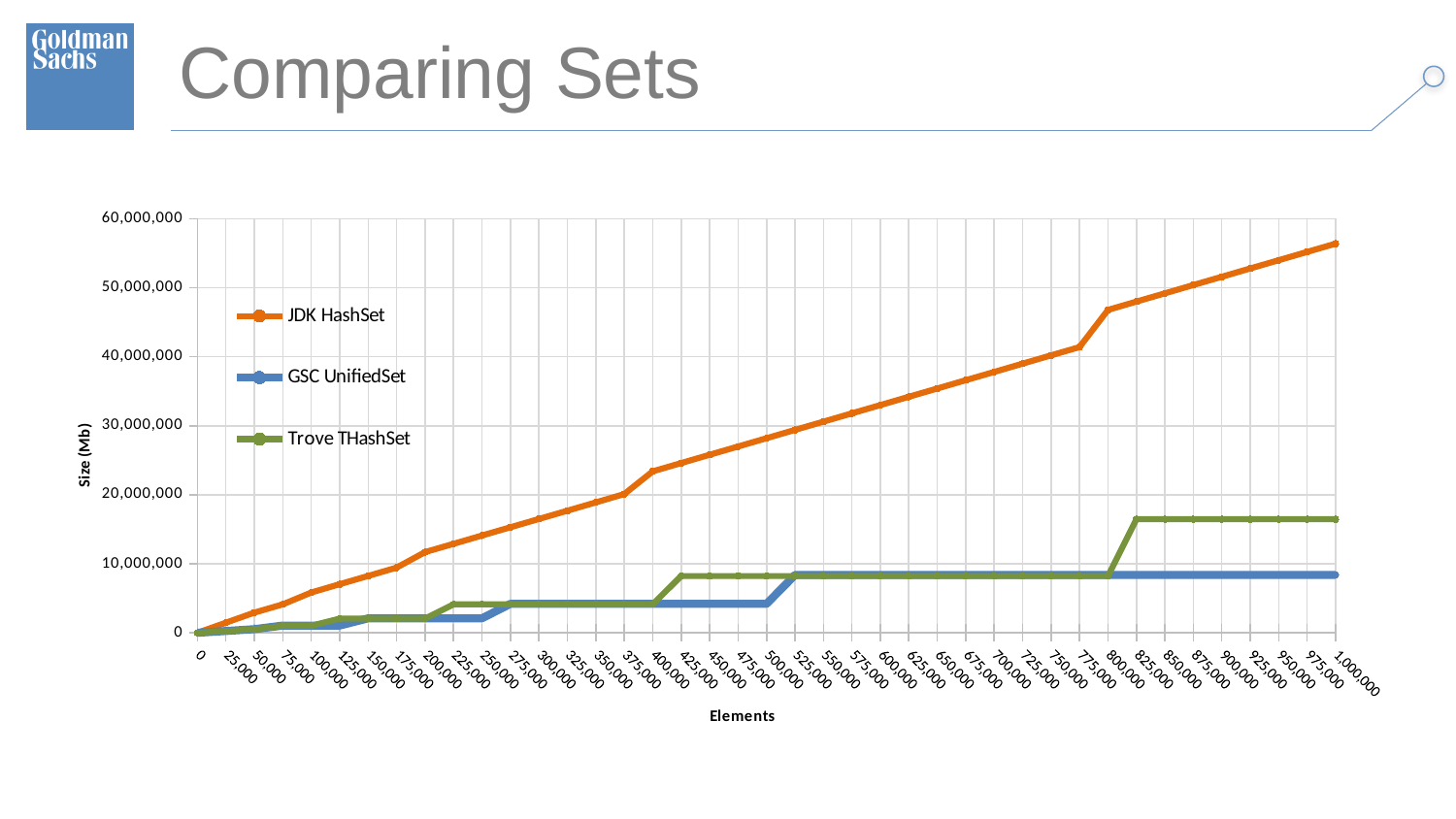

# Comparing Sets

### Chart

| Category | JDK HashSet | GSC UnifiedSet | Trove THashSet |
|---|---|---|---|
| 0 | 152.0 | 120.0 | 208.0 |
| 25000 | 1462024.0 | 262200.0 | 257280.0 |
| 50000 | 2924232.0 | 524344.0 | 514480.0 |
| 75000 | 4124312.0 | 1048632.0 | 1028888.0 |
| 100000 | 5848520.0 | 1048632.0 | 1028888.0 |
| 125000 | 7048472.0 | 1048632.0 | 2057728.0 |
| 150000 | 8248440.0 | 2097208.0 | 2057728.0 |
| 175000 | 9448488.0 | 2097208.0 | 2057728.0 |
| 200000 | 11697000.0 | 2097208.0 | 2057728.0 |
| 225000 | 12896984.0 | 2097208.0 | 4115680.0 |
| 250000 | 14096952.0 | 2097208.0 | 4115680.0 |
| 275000 | 15297032.0 | 4194360.0 | 4115680.0 |
| 300000 | 16497080.0 | 4194360.0 | 4115680.0 |
| 325000 | 17697048.0 | 4194360.0 | 4115680.0 |
| 350000 | 18896984.0 | 4194360.0 | 4115680.0 |
| 375000 | 20097064.0 | 4194360.0 | 4115680.0 |
| 400000 | 23394136.0 | 4194360.0 | 4115680.0 |
| 425000 | 24594168.0 | 4194360.0 | 8231280.0 |
| 450000 | 25794120.0 | 4194360.0 | 8231280.0 |
| 475000 | 26994152.0 | 4194360.0 | 8231280.0 |
| 500000 | 28194152.0 | 4194360.0 | 8231280.0 |
| 525000 | 29394216.0 | 8388664.0 | 8231280.0 |
| 550000 | 30594168.0 | 8388664.0 | 8231280.0 |
| 575000 | 31794200.0 | 8388664.0 | 8231280.0 |
| 600000 | 32994152.0 | 8388664.0 | 8231280.0 |
| 625000 | 34194200.0 | 8388664.0 | 8231280.0 |
| 650000 | 35394200.0 | 8388664.0 | 8231280.0 |
| 675000 | 36594120.0 | 8388664.0 | 8231280.0 |
| 700000 | 37794200.0 | 8388664.0 | 8231280.0 |
| 725000 | 38994088.0 | 8388664.0 | 8231280.0 |
| 750000 | 40194280.0 | 8388664.0 | 8231280.0 |
| 775000 | 41394184.0 | 8388664.0 | 8231280.0 |
| 800000 | 46788456.0 | 8388664.0 | 8231280.0 |
| 825000 | 47988504.0 | 8388664.0 | 16462544.0 |
| 850000 | 49188504.0 | 8388664.0 | 16462544.0 |
| 875000 | 50388472.0 | 8388664.0 | 16462544.0 |
| 900000 | 51588536.0 | 8388664.0 | 16462544.0 |
| 925000 | 52788456.0 | 8388664.0 | 16462544.0 |
| 950000 | 53988456.0 | 8388664.0 | 16462544.0 |
| 975000 | 55188440.0 | 8388664.0 | 16462544.0 |
| 1000000 | 56388536.0 | 8388664.0 | 16462544.0 |